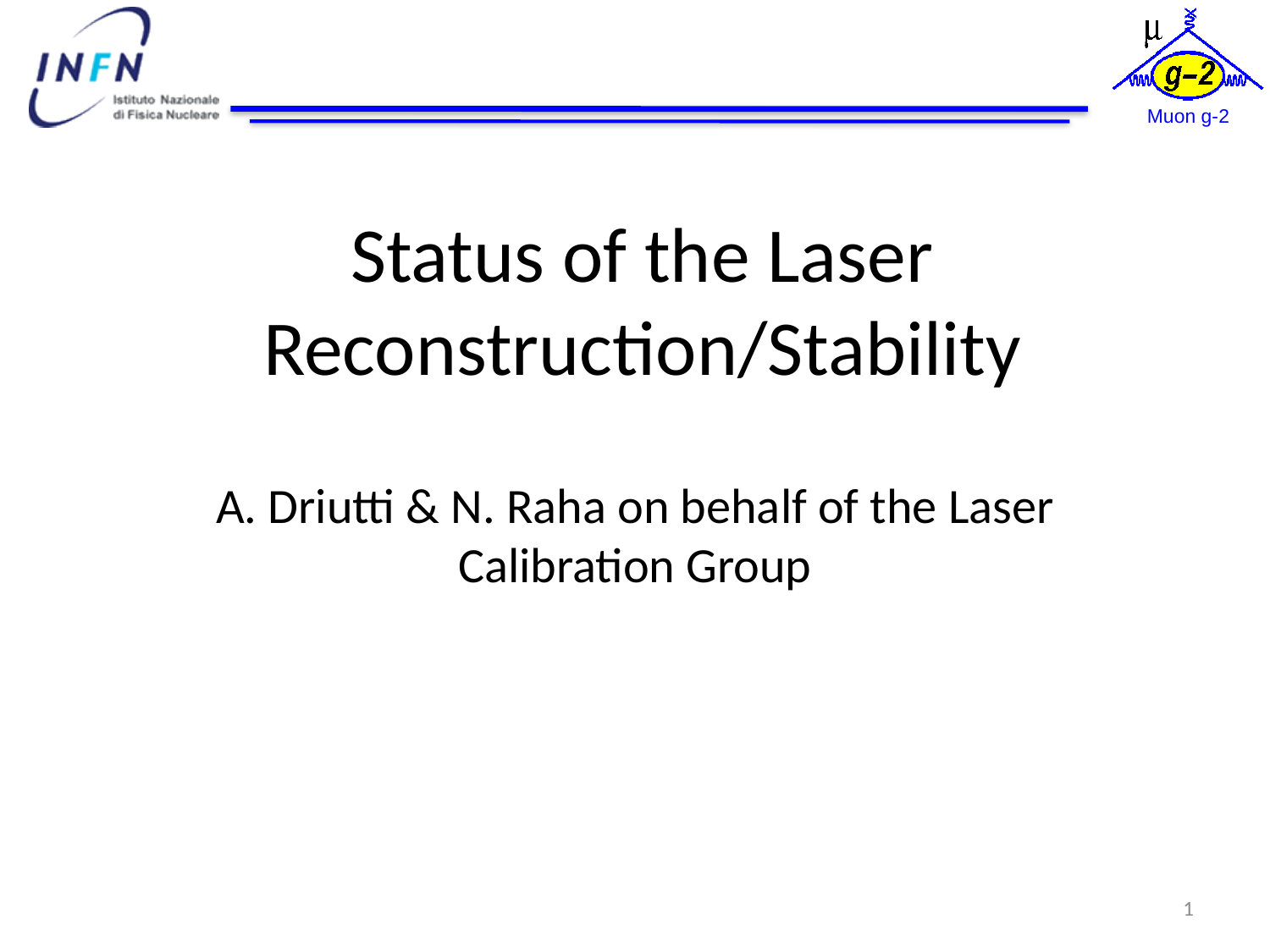

# Status of the Laser Reconstruction/Stability
A. Driutti & N. Raha on behalf of the Laser Calibration Group
1